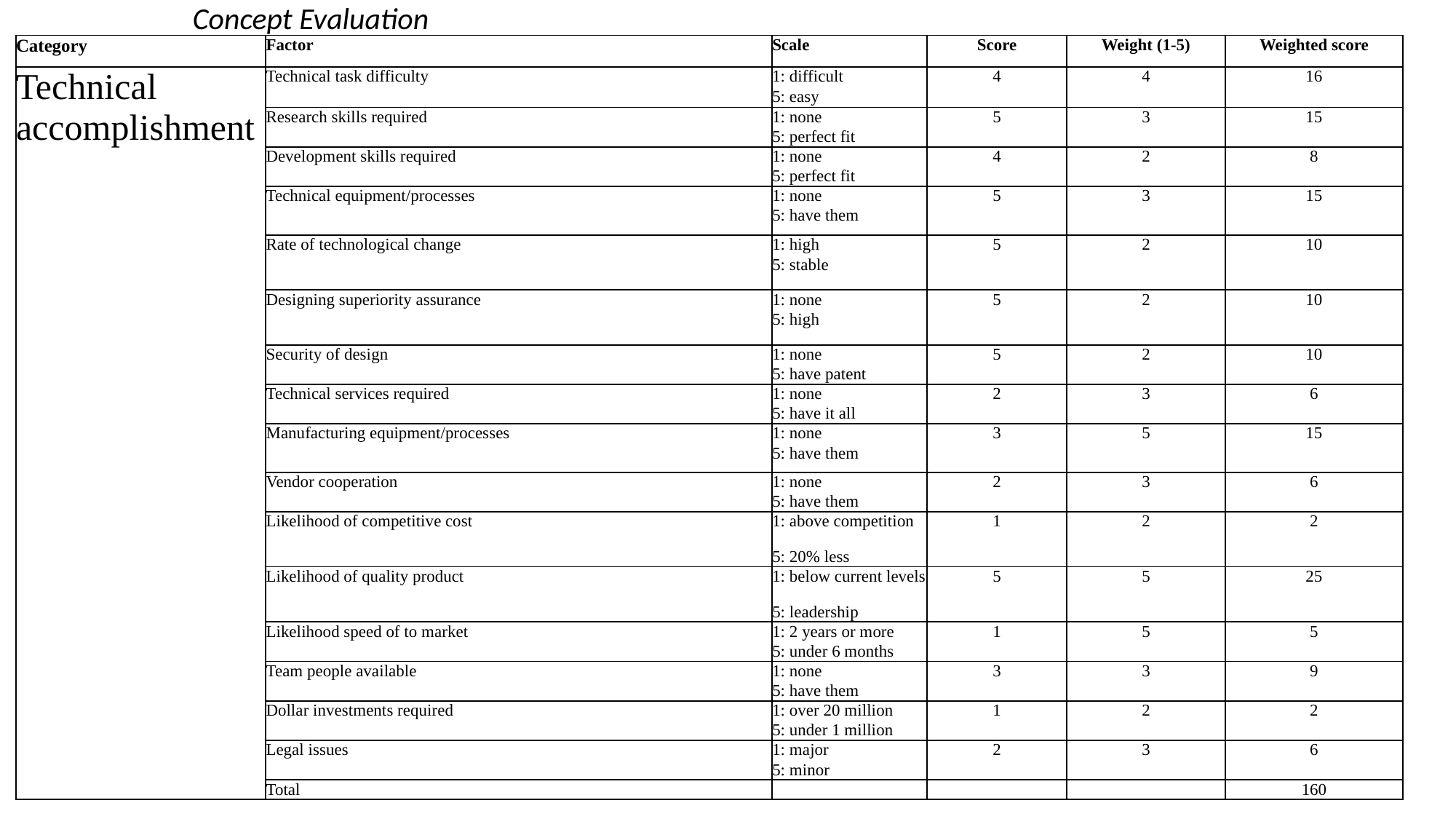

# Concept Evaluation
| Category | Factor | Scale | Score | Weight (1-5) | Weighted score |
| --- | --- | --- | --- | --- | --- |
| Technical accomplishment | Technical task difficulty | 1: difficult | 4 | 4 | 16 |
|  |  | 5: easy |  |  |  |
|  | Research skills required | 1: none | 5 | 3 | 15 |
|  |  | 5: perfect fit |  |  |  |
|  | Development skills required | 1: none | 4 | 2 | 8 |
|  |  | 5: perfect fit |  |  |  |
|  | Technical equipment/processes | 1: none | 5 | 3 | 15 |
|  |  | 5: have them |  |  |  |
|  | Rate of technological change | 1: high | 5 | 2 | 10 |
|  |  | 5: stable |  |  |  |
|  | Designing superiority assurance | 1: none | 5 | 2 | 10 |
|  |  | 5: high |  |  |  |
|  | Security of design | 1: none | 5 | 2 | 10 |
|  |  | 5: have patent |  |  |  |
|  | Technical services required | 1: none | 2 | 3 | 6 |
|  |  | 5: have it all |  |  |  |
|  | Manufacturing equipment/processes | 1: none | 3 | 5 | 15 |
|  |  | 5: have them |  |  |  |
|  | Vendor cooperation | 1: none | 2 | 3 | 6 |
|  |  | 5: have them |  |  |  |
|  | Likelihood of competitive cost | 1: above competition | 1 | 2 | 2 |
|  |  | 5: 20% less |  |  |  |
|  | Likelihood of quality product | 1: below current levels | 5 | 5 | 25 |
|  |  | 5: leadership |  |  |  |
|  | Likelihood speed of to market | 1: 2 years or more | 1 | 5 | 5 |
|  |  | 5: under 6 months |  |  |  |
|  | Team people available | 1: none | 3 | 3 | 9 |
|  |  | 5: have them |  |  |  |
|  | Dollar investments required | 1: over 20 million | 1 | 2 | 2 |
|  |  | 5: under 1 million |  |  |  |
|  | Legal issues | 1: major | 2 | 3 | 6 |
|  |  | 5: minor |  |  |  |
|  | Total |  |  |  | 160 |